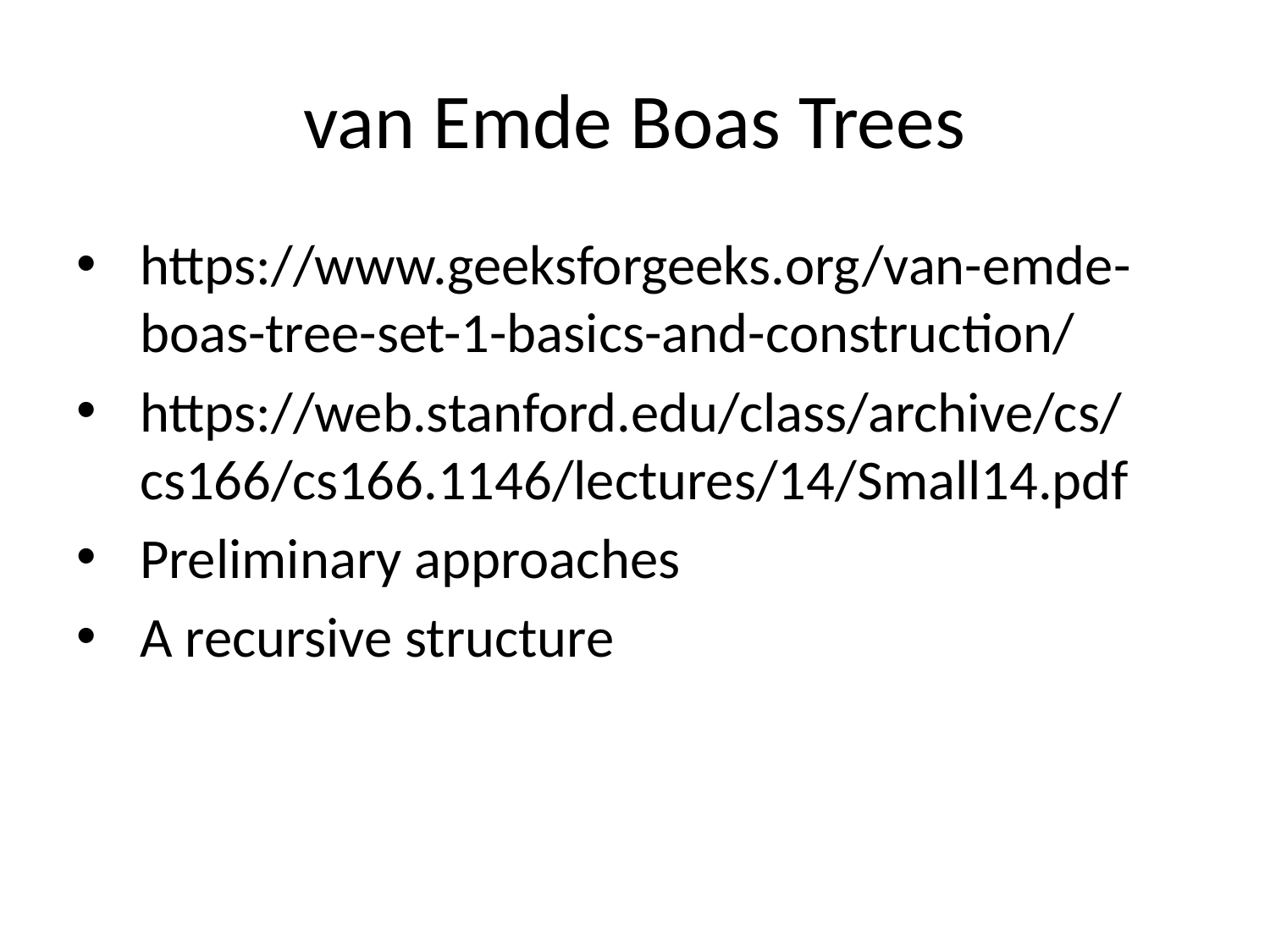

# van Emde Boas Trees
https://www.geeksforgeeks.org/van-emde-boas-tree-set-1-basics-and-construction/
https://web.stanford.edu/class/archive/cs/cs166/cs166.1146/lectures/14/Small14.pdf
Preliminary approaches
A recursive structure